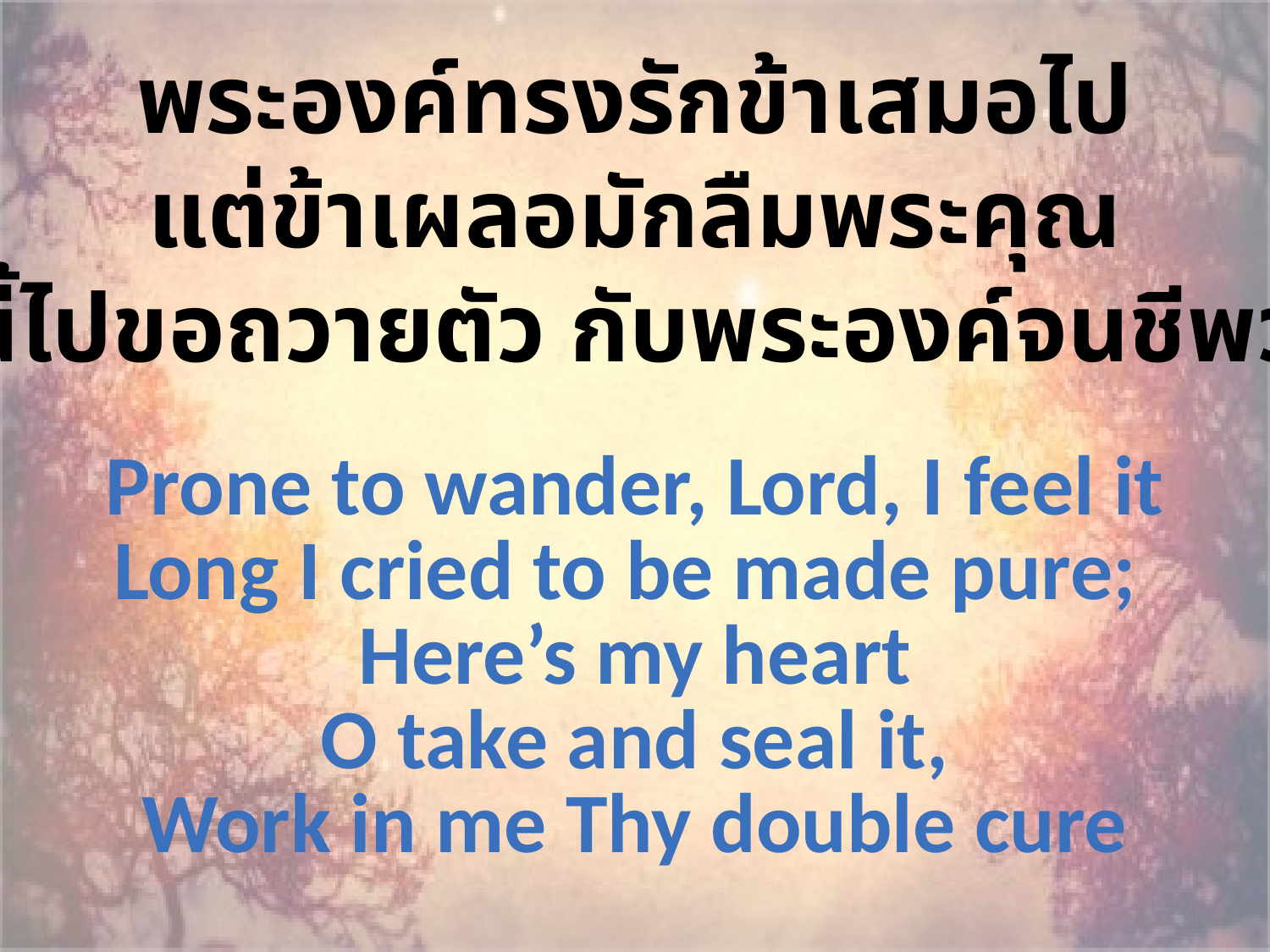

พระองค์ทรงรักข้าเสมอไป
แต่ข้าเผลอมักลืมพระคุณ
ตั้งแต่นี้ไปขอถวายตัว กับพระองค์จนชีพวางวาย
Prone to wander, Lord, I feel it
Long I cried to be made pure;
Here’s my heart
 O take and seal it,
Work in me Thy double cure